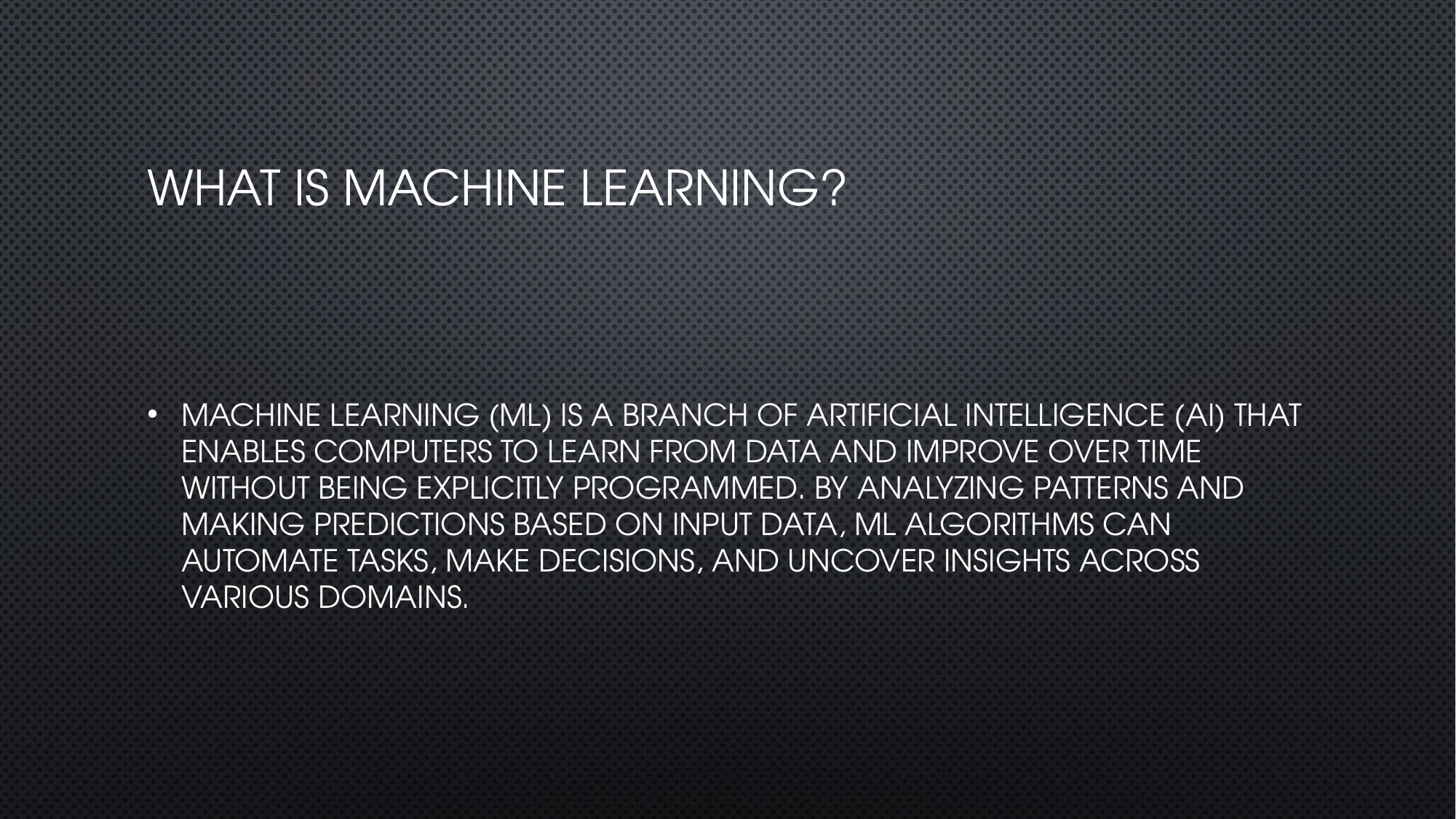

# What is machine learning?
Machine Learning (ML) is a branch of artificial intelligence (AI) that enables computers to learn from data and improve over time without being explicitly programmed. By analyzing patterns and making predictions based on input data, ML algorithms can automate tasks, make decisions, and uncover insights across various domains.